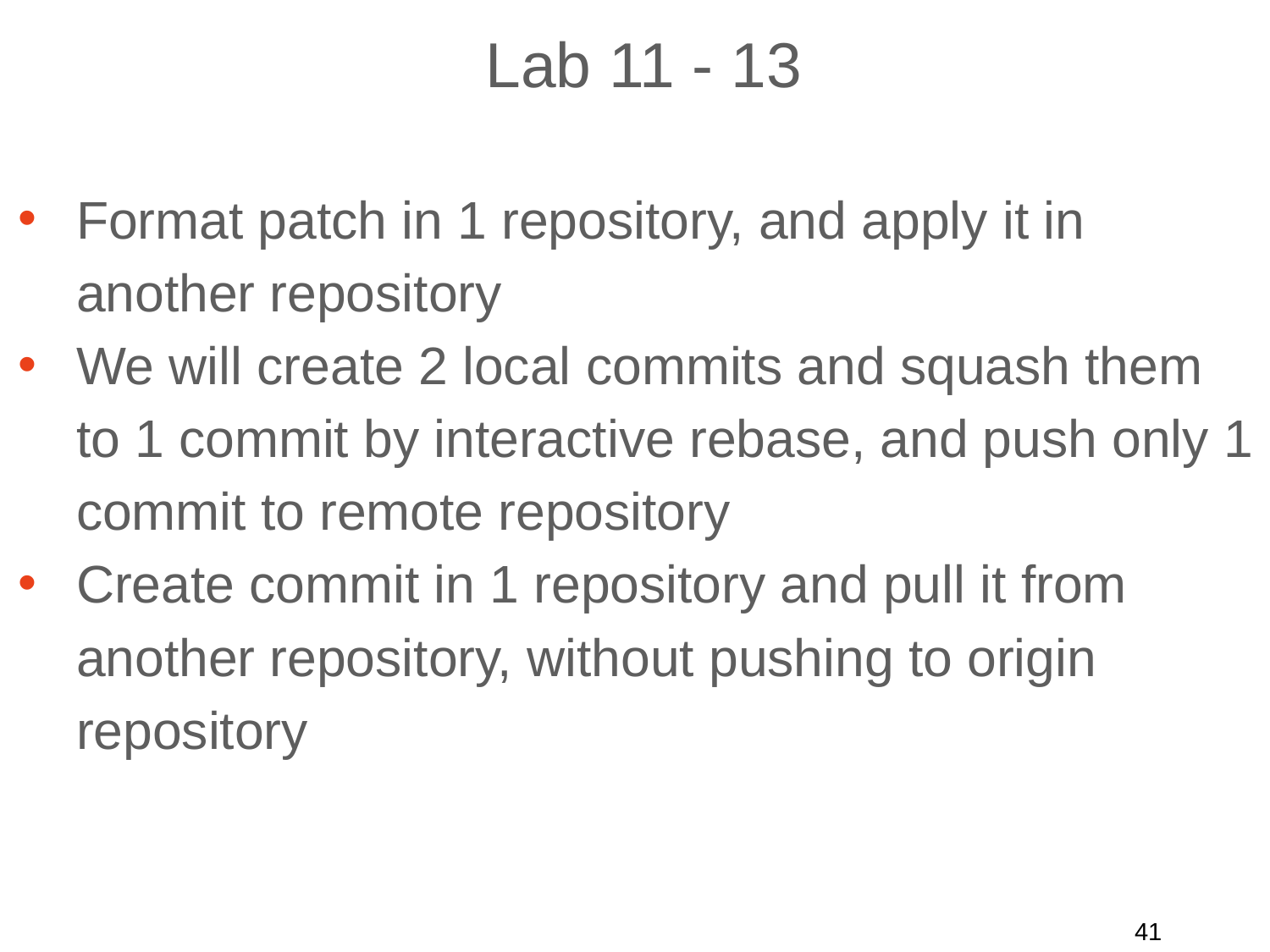

Lab 11 - 13
Format patch in 1 repository, and apply it in another repository
We will create 2 local commits and squash them to 1 commit by interactive rebase, and push only 1 commit to remote repository
Create commit in 1 repository and pull it from another repository, without pushing to origin repository
41